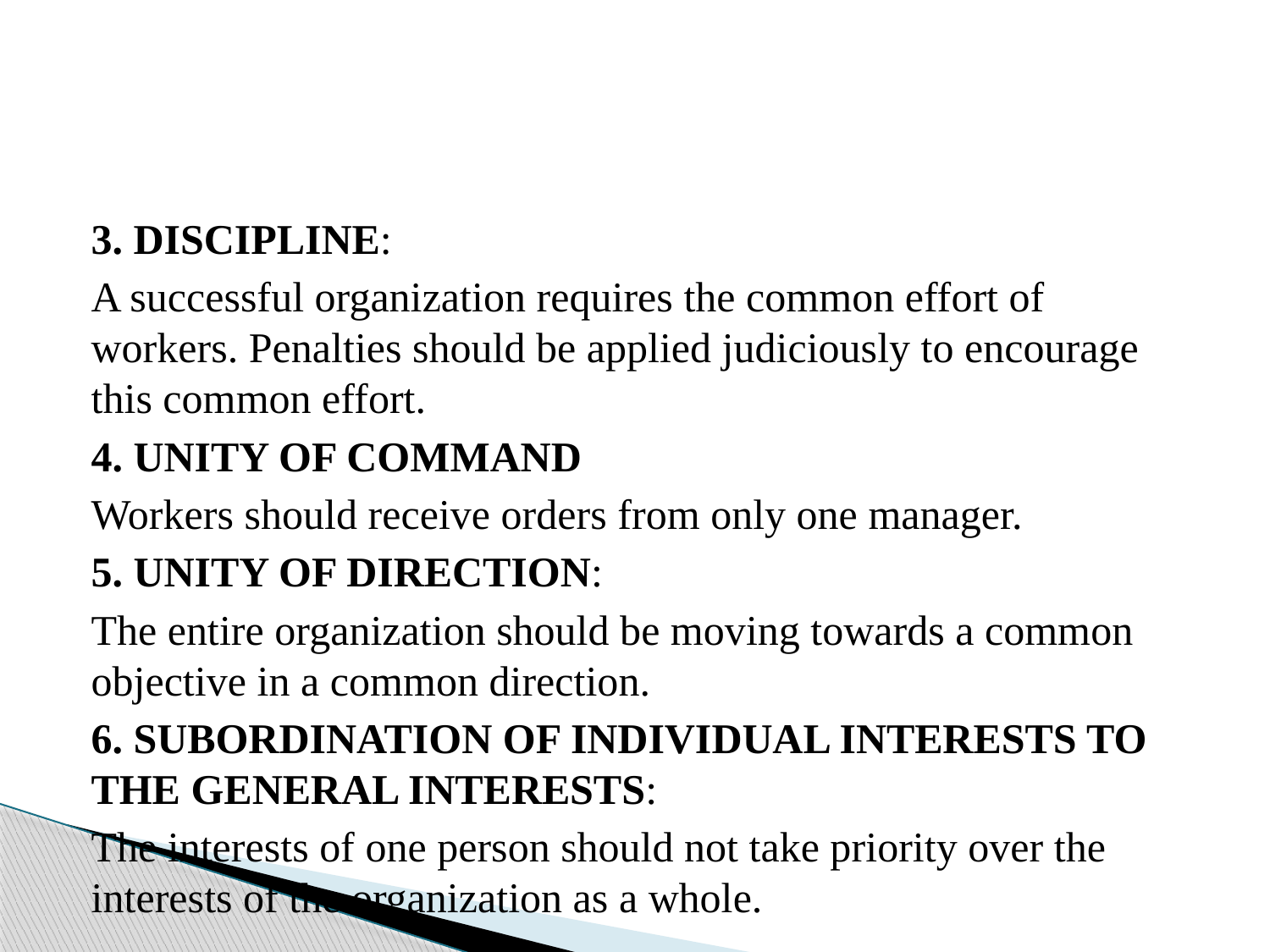

#
3. DISCIPLINE:
A successful organization requires the common effort of workers. Penalties should be applied judiciously to encourage this common effort.
4. UNITY OF COMMAND
Workers should receive orders from only one manager.
5. UNITY OF DIRECTION:
The entire organization should be moving towards a common objective in a common direction.
6. SUBORDINATION OF INDIVIDUAL INTERESTS TO THE GENERAL INTERESTS:
The interests of one person should not take priority over the interests of the organization as a whole.